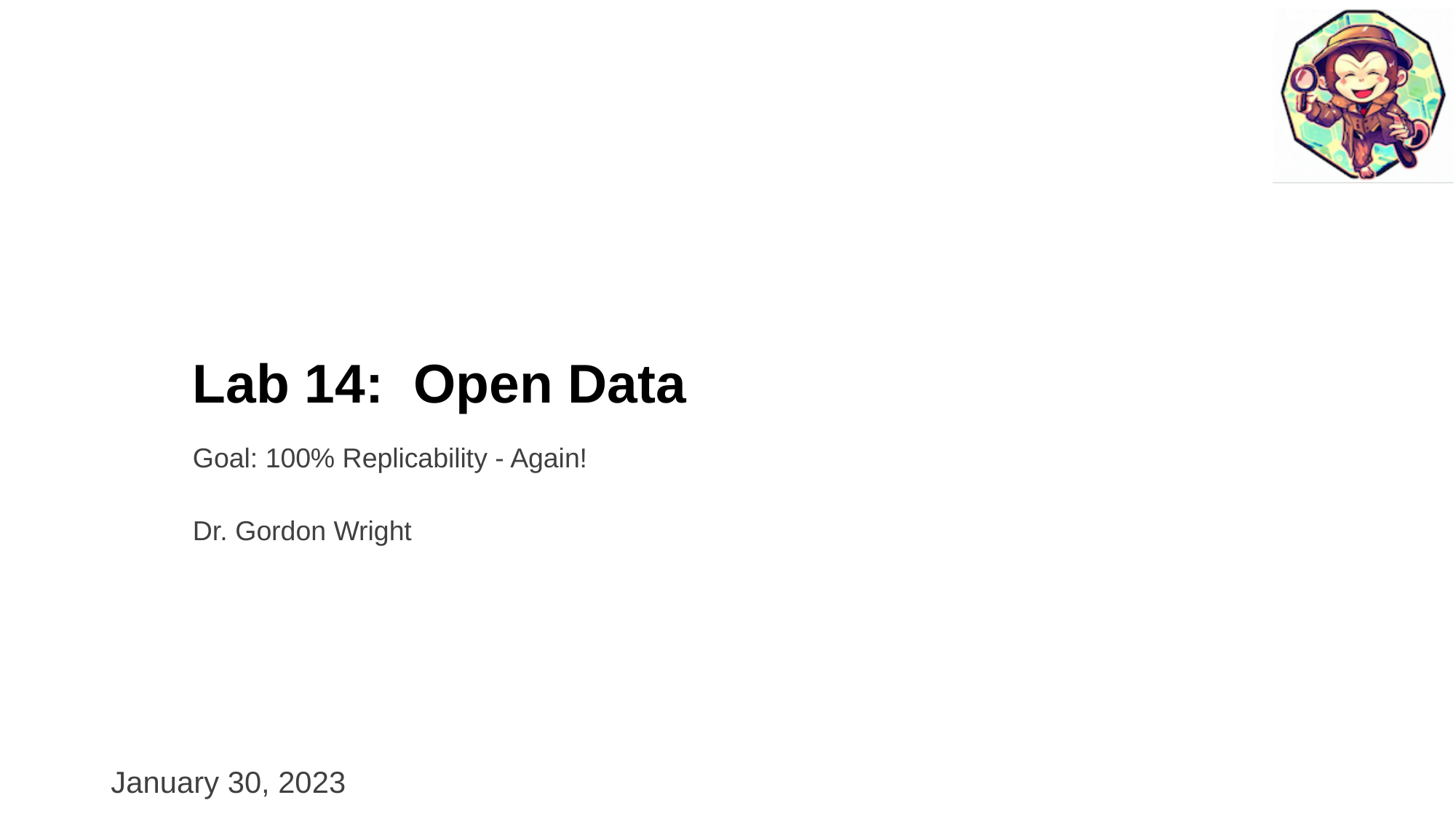

# Lab 14:  Open Data
Goal: 100% Replicability - Again!
Dr. Gordon Wright
January 30, 2023